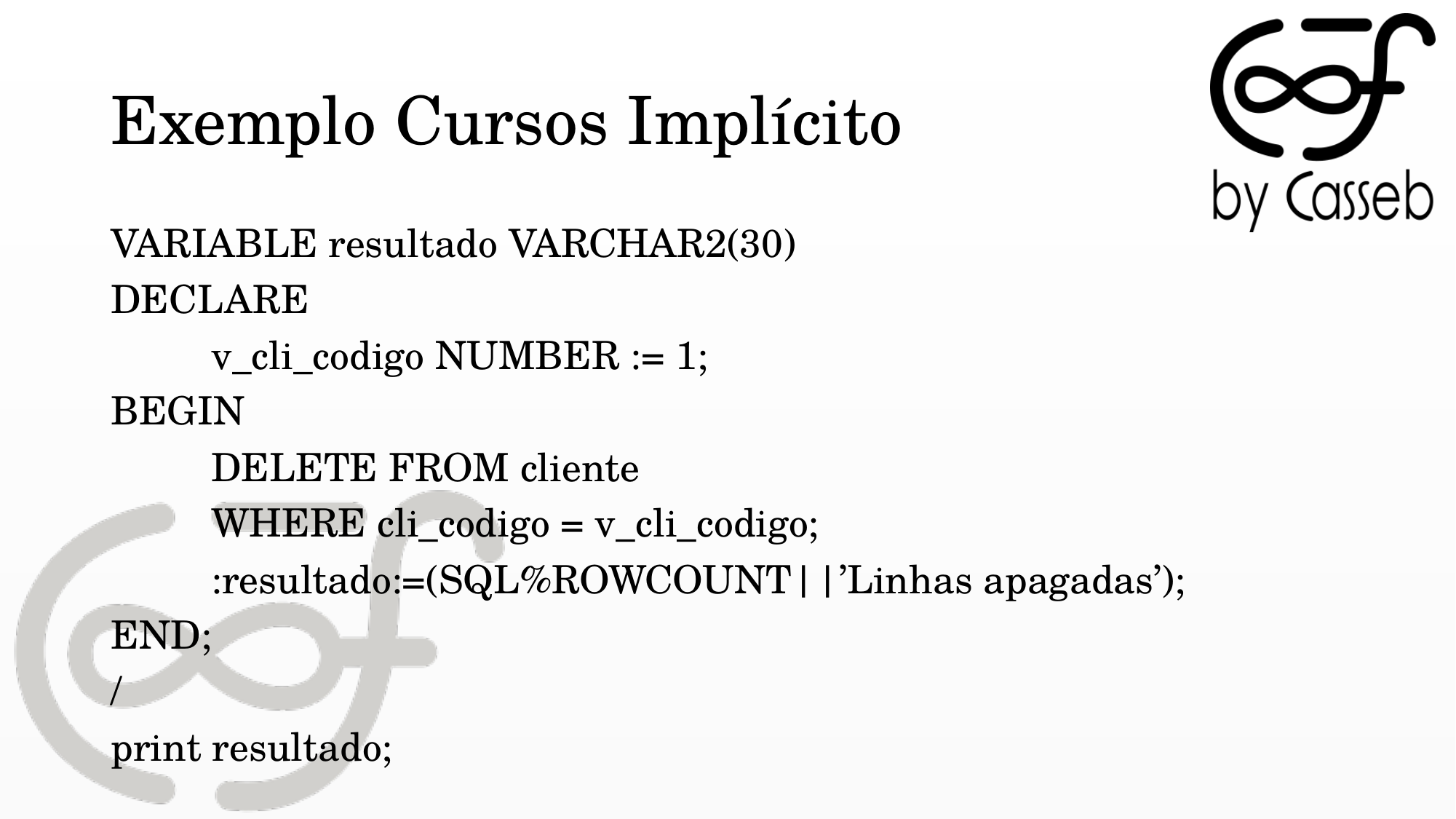

# Exemplo Cursos Implícito
VARIABLE resultado VARCHAR2(30)
DECLARE
	v_cli_codigo NUMBER := 1;
BEGIN
	DELETE FROM cliente
	WHERE cli_codigo = v_cli_codigo;
	:resultado:=(SQL%ROWCOUNT||’Linhas apagadas’);
END;
/
print resultado;